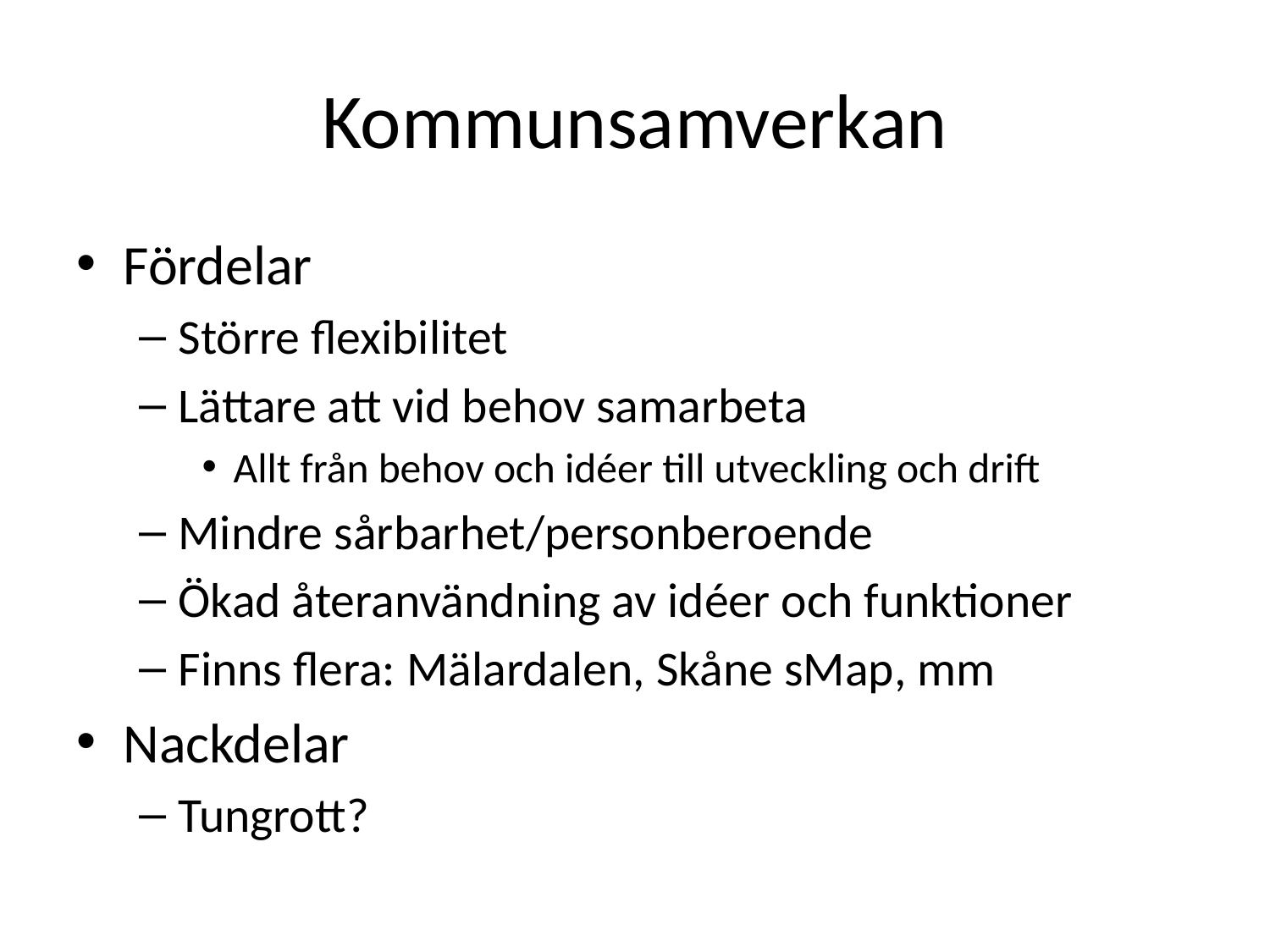

# Kommunsamverkan
Fördelar
Större flexibilitet
Lättare att vid behov samarbeta
Allt från behov och idéer till utveckling och drift
Mindre sårbarhet/personberoende
Ökad återanvändning av idéer och funktioner
Finns flera: Mälardalen, Skåne sMap, mm
Nackdelar
Tungrott?